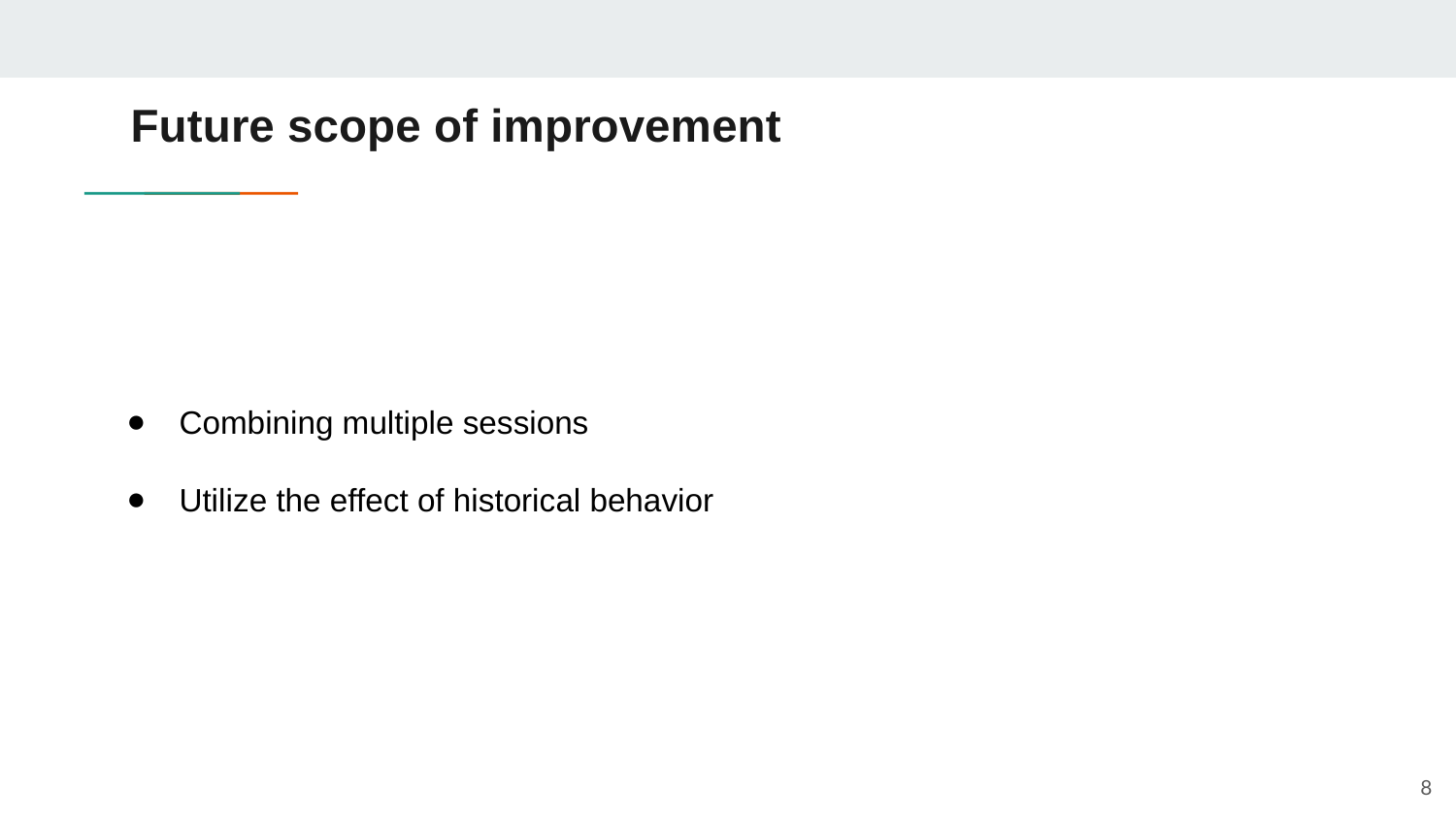

# Future scope of improvement

Combining multiple sessions
Utilize the effect of historical behavior
8